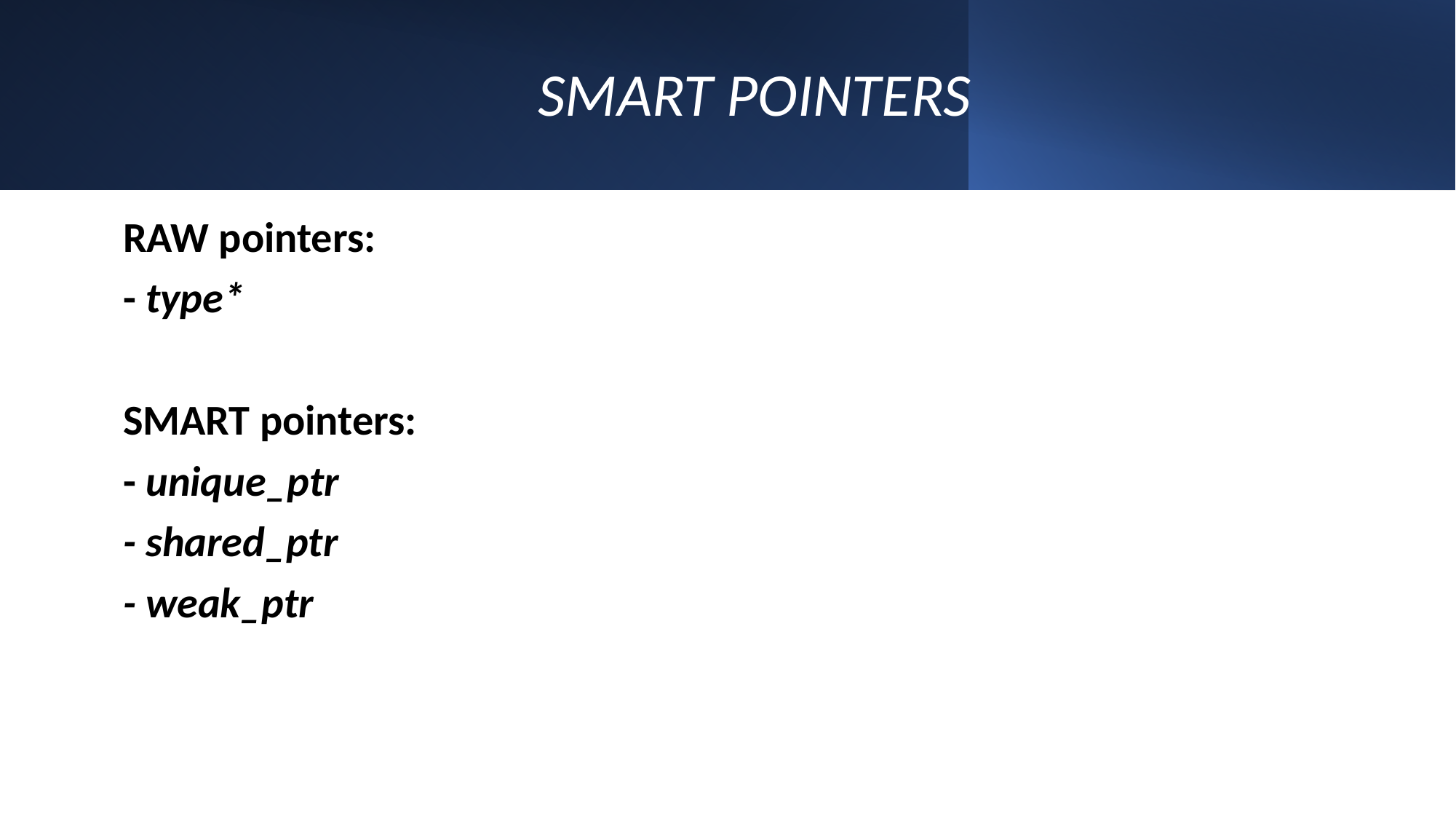

# SMART POINTERS
RAW pointers:
- type*

SMART pointers:
- unique_ptr
- shared_ptr
- weak_ptr